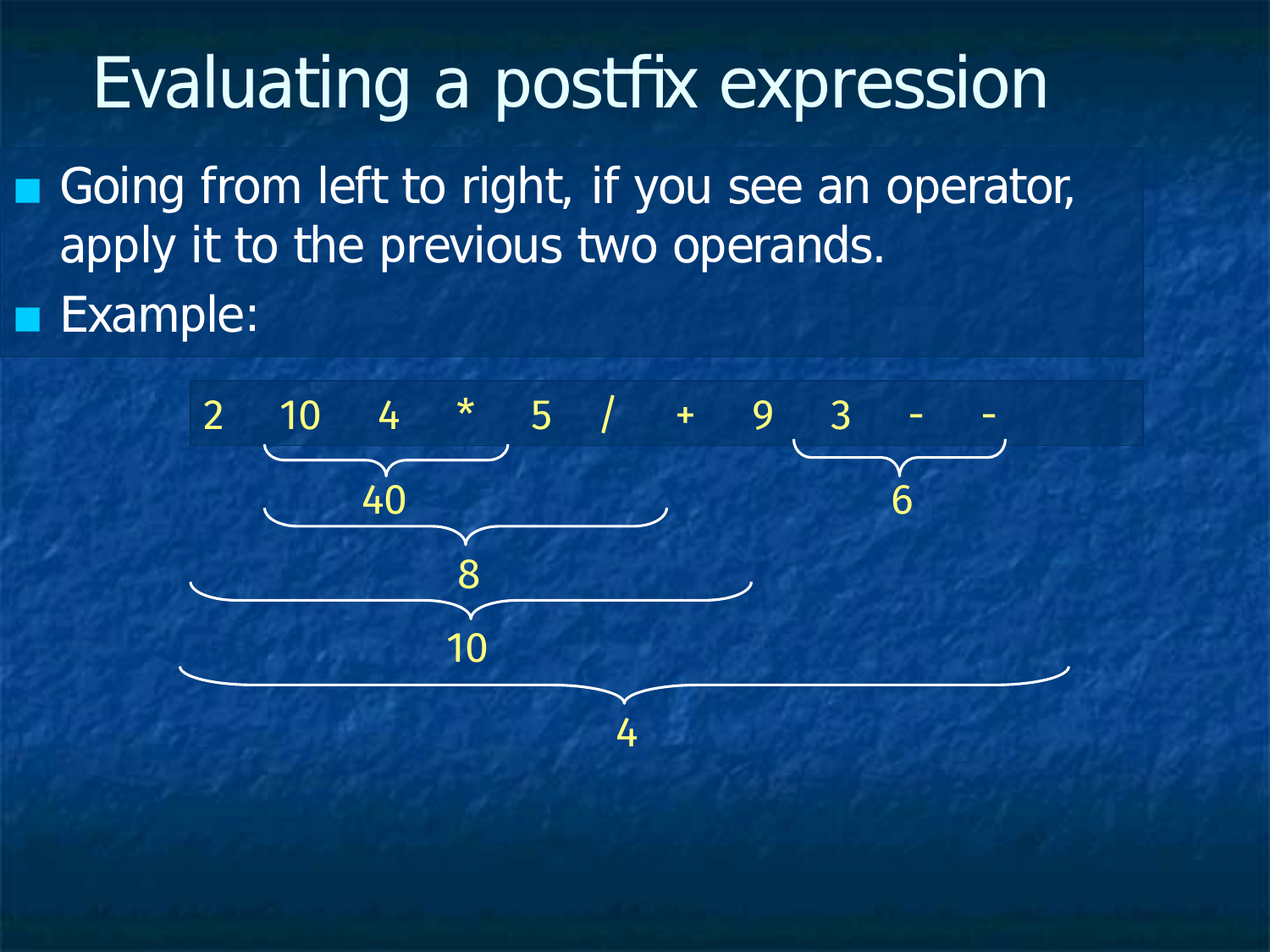

Evaluating a postfix expression
Going from left to right, if you see an operator, apply it to the previous two operands.
Example:
2     10     4     *     5    /     +     9     3     -     -

6

40

8

10

4